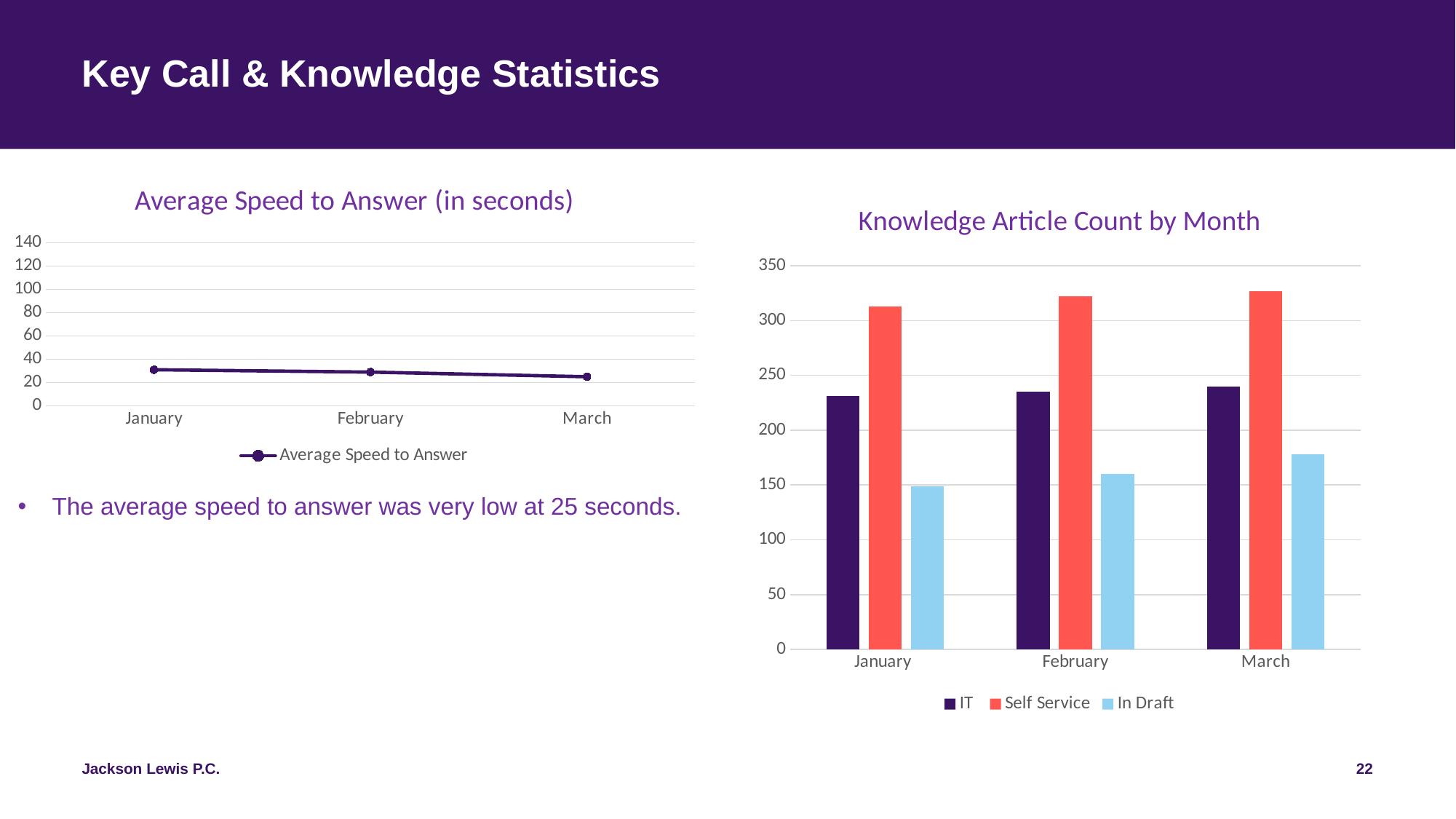

# Key Call & Knowledge Statistics

### Chart: Average Speed to Answer (in seconds)

| Category | Average Speed to Answer |
|---|---|
| January | 31.0 |
| February | 29.0 |
| March | 25.0 |

### Chart: Knowledge Article Count by Month

| Category | IT  | Self Service | In Draft |
|---|---|---|---|
| January  | 231.0 | 313.0 | 149.0 |
| February | 235.0 | 322.0 | 160.0 |
| March | 240.0 | 327.0 | 178.0 |
The average speed to answer was very low at 25 seconds.
22
Jackson Lewis P.C.